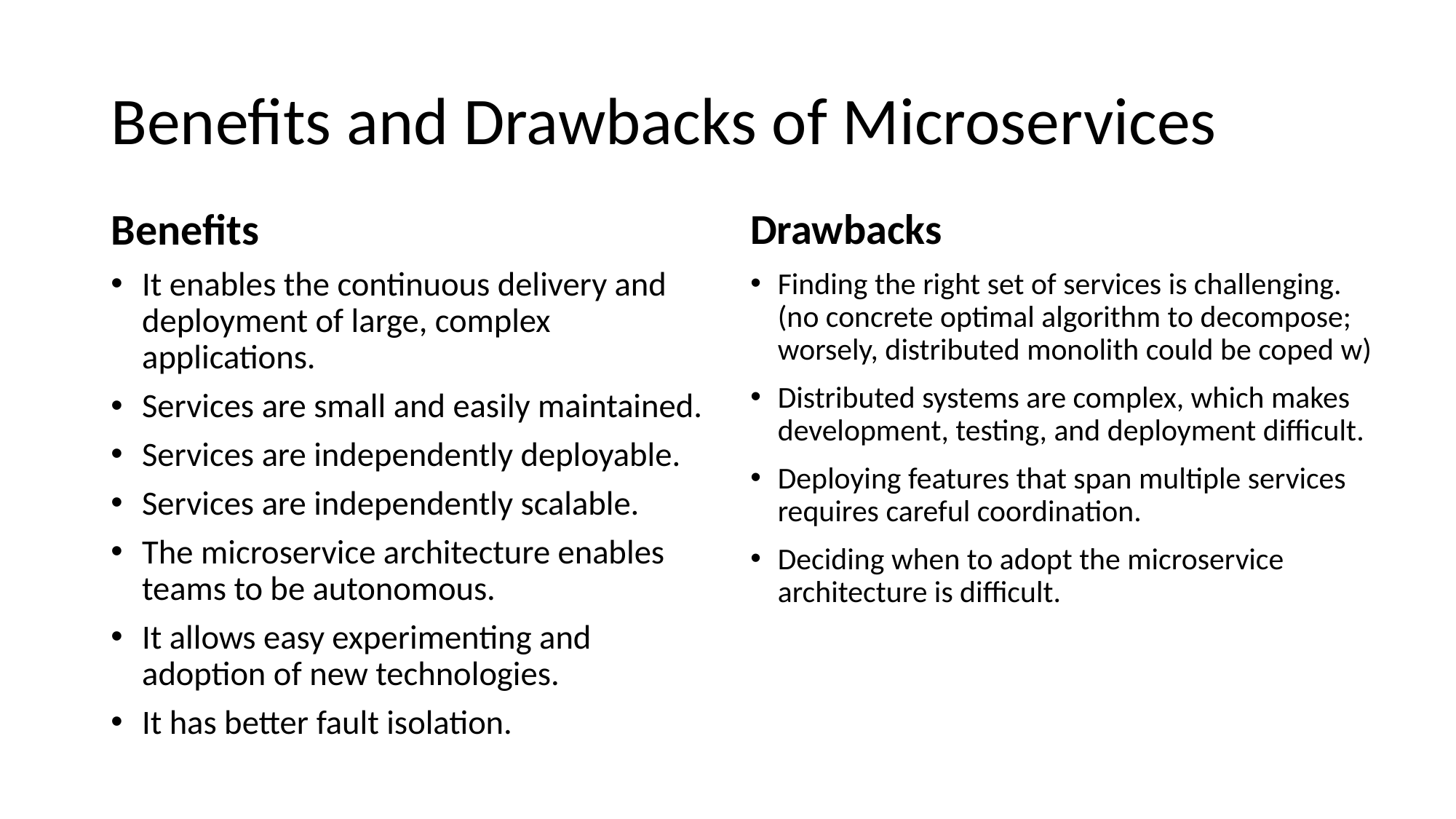

# Benefits and Drawbacks of Microservices
Benefits
It enables the continuous delivery and deployment of large, complex applications.
Services are small and easily maintained.
Services are independently deployable.
Services are independently scalable.
The microservice architecture enables teams to be autonomous.
It allows easy experimenting and adoption of new technologies.
It has better fault isolation.
Drawbacks
Finding the right set of services is challenging. (no concrete optimal algorithm to decompose; worsely, distributed monolith could be coped w)
Distributed systems are complex, which makes development, testing, and deployment difficult.
Deploying features that span multiple services requires careful coordination.
Deciding when to adopt the microservice architecture is difficult.